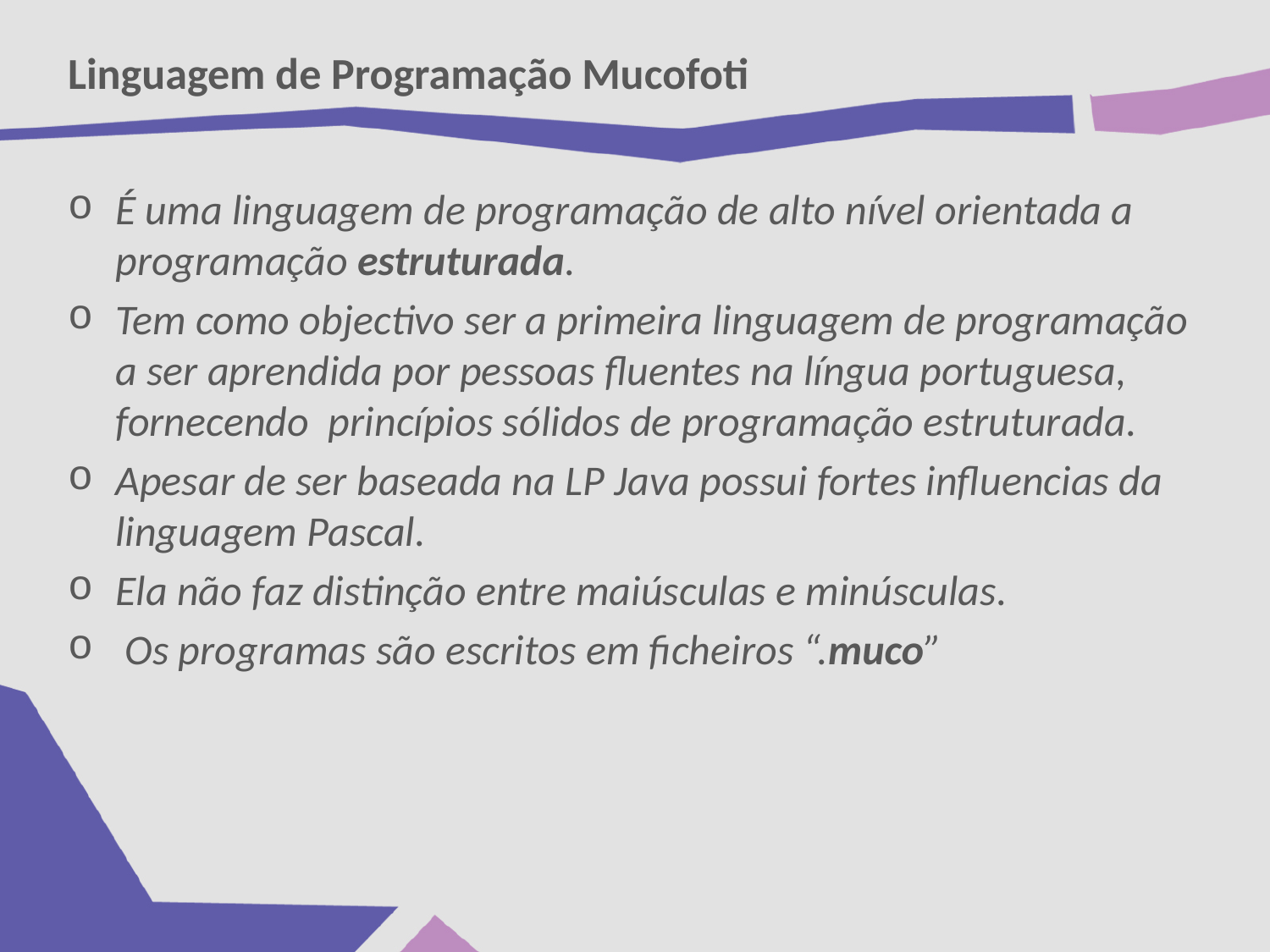

# Linguagem de Programação Mucofoti
É uma linguagem de programação de alto nível orientada a  programação estruturada.
Tem como objectivo ser a primeira linguagem de programação a ser aprendida por pessoas fluentes na língua portuguesa,        fornecendo  princípios sólidos de programação estruturada.
Apesar de ser baseada na LP Java possui fortes influencias da    linguagem Pascal.
Ela não faz distinção entre maiúsculas e minúsculas.
 Os programas são escritos em ficheiros “.muco”